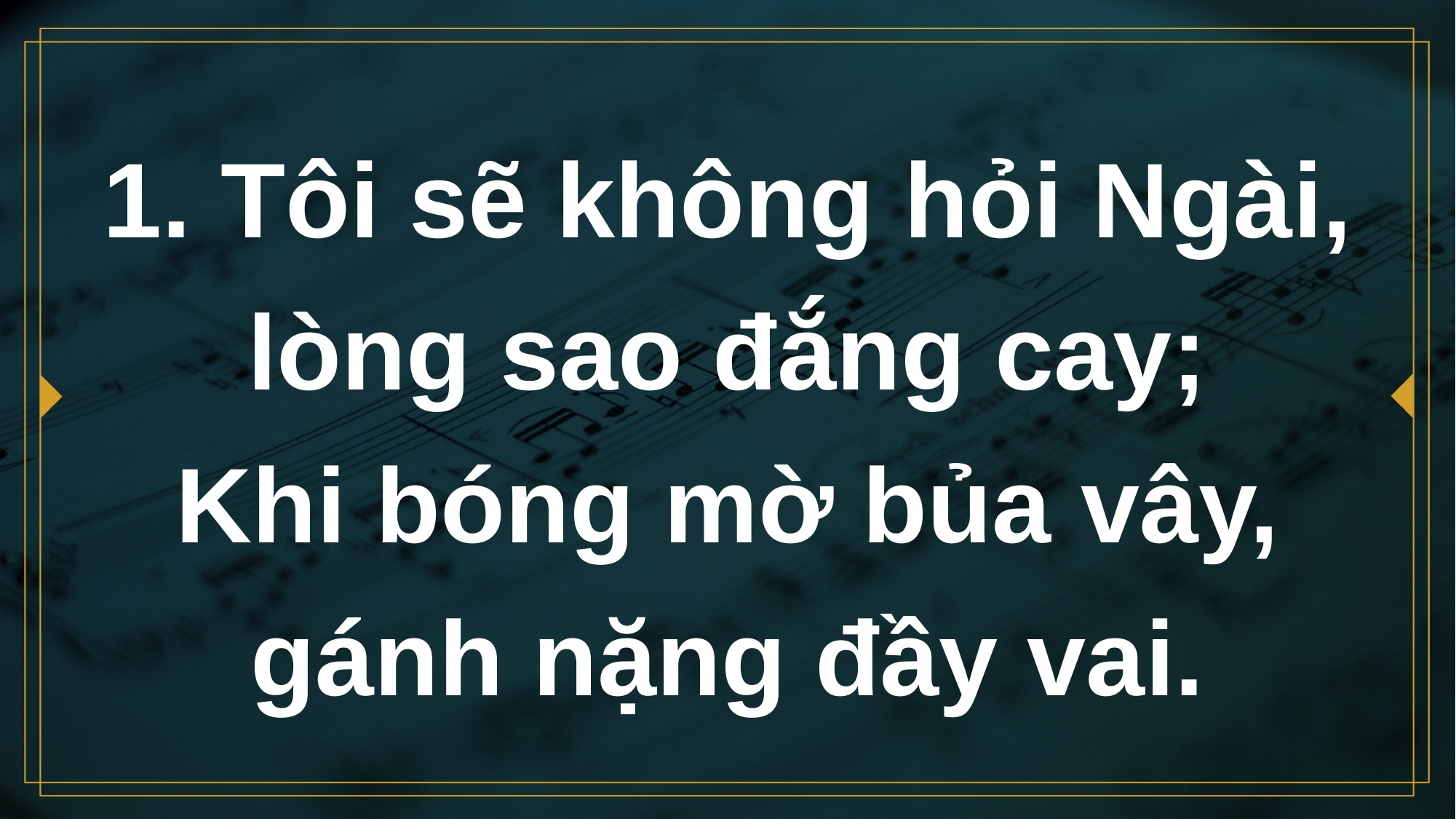

# 1. Tôi sẽ không hỏi Ngài, lòng sao đắng cay; Khi bóng mờ bủa vây, gánh nặng đầy vai.